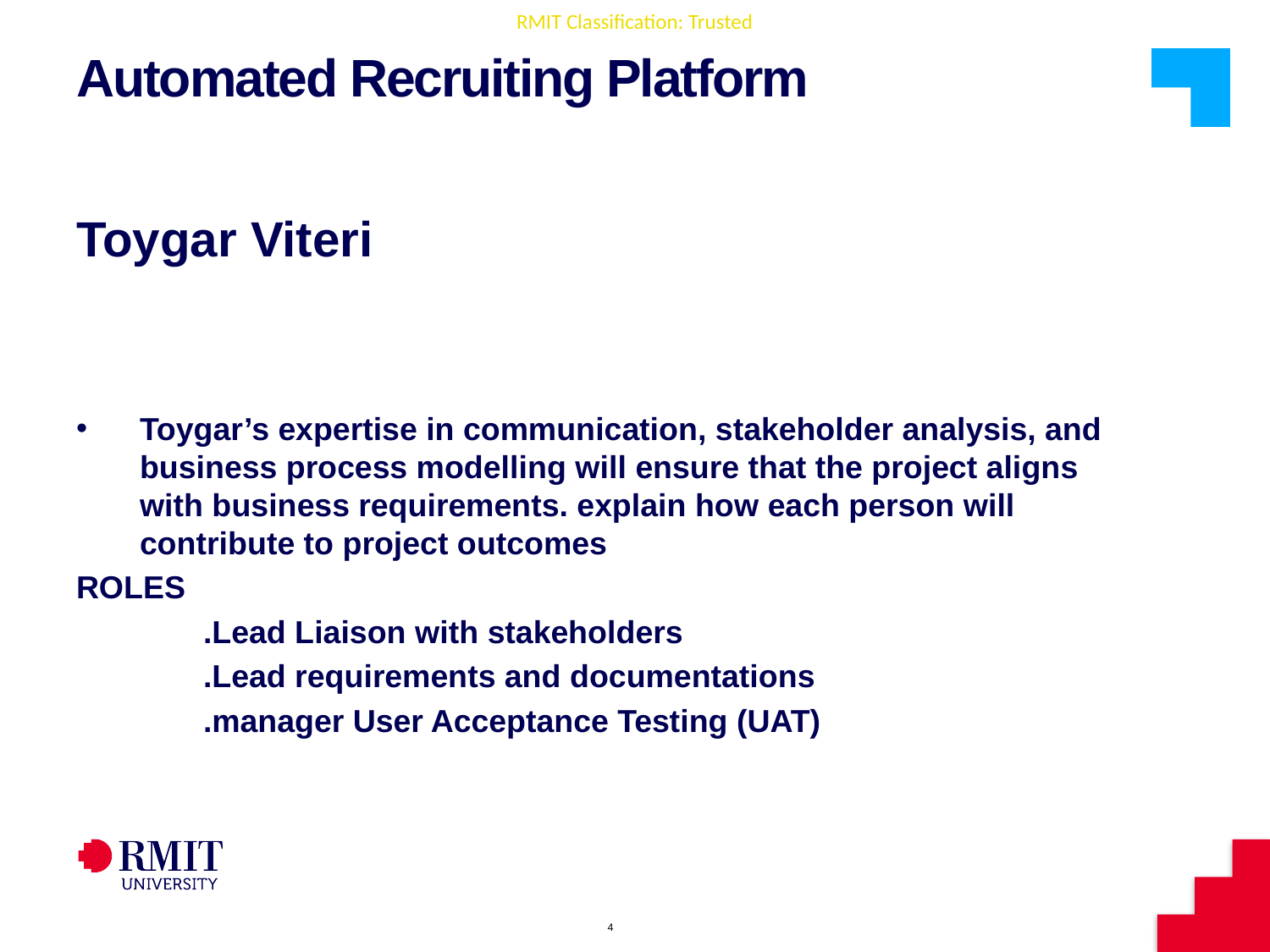

# Automated Recruiting Platform
Toygar Viteri
Toygar’s expertise in communication, stakeholder analysis, and business process modelling will ensure that the project aligns with business requirements. explain how each person will contribute to project outcomes
ROLES
	.Lead Liaison with stakeholders
	.Lead requirements and documentations
	.manager User Acceptance Testing (UAT)